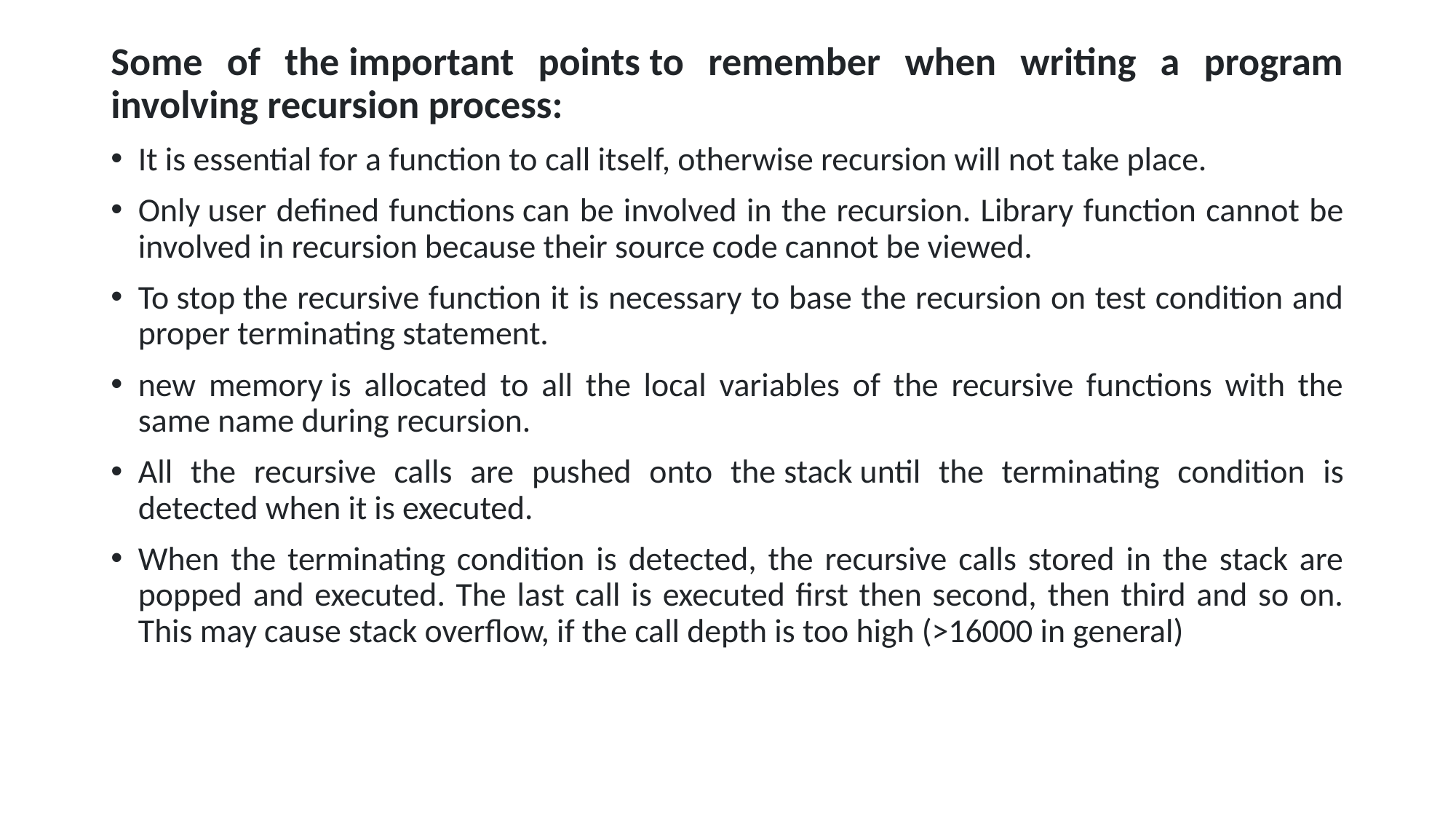

Some of the important points to remember when writing a program involving recursion process:
It is essential for a function to call itself, otherwise recursion will not take place.
Only user defined functions can be involved in the recursion. Library function cannot be involved in recursion because their source code cannot be viewed.
To stop the recursive function it is necessary to base the recursion on test condition and proper terminating statement.
new memory is allocated to all the local variables of the recursive functions with the same name during recursion.
All the recursive calls are pushed onto the stack until the terminating condition is detected when it is executed.
When the terminating condition is detected, the recursive calls stored in the stack are popped and executed. The last call is executed first then second, then third and so on. This may cause stack overflow, if the call depth is too high (>16000 in general)